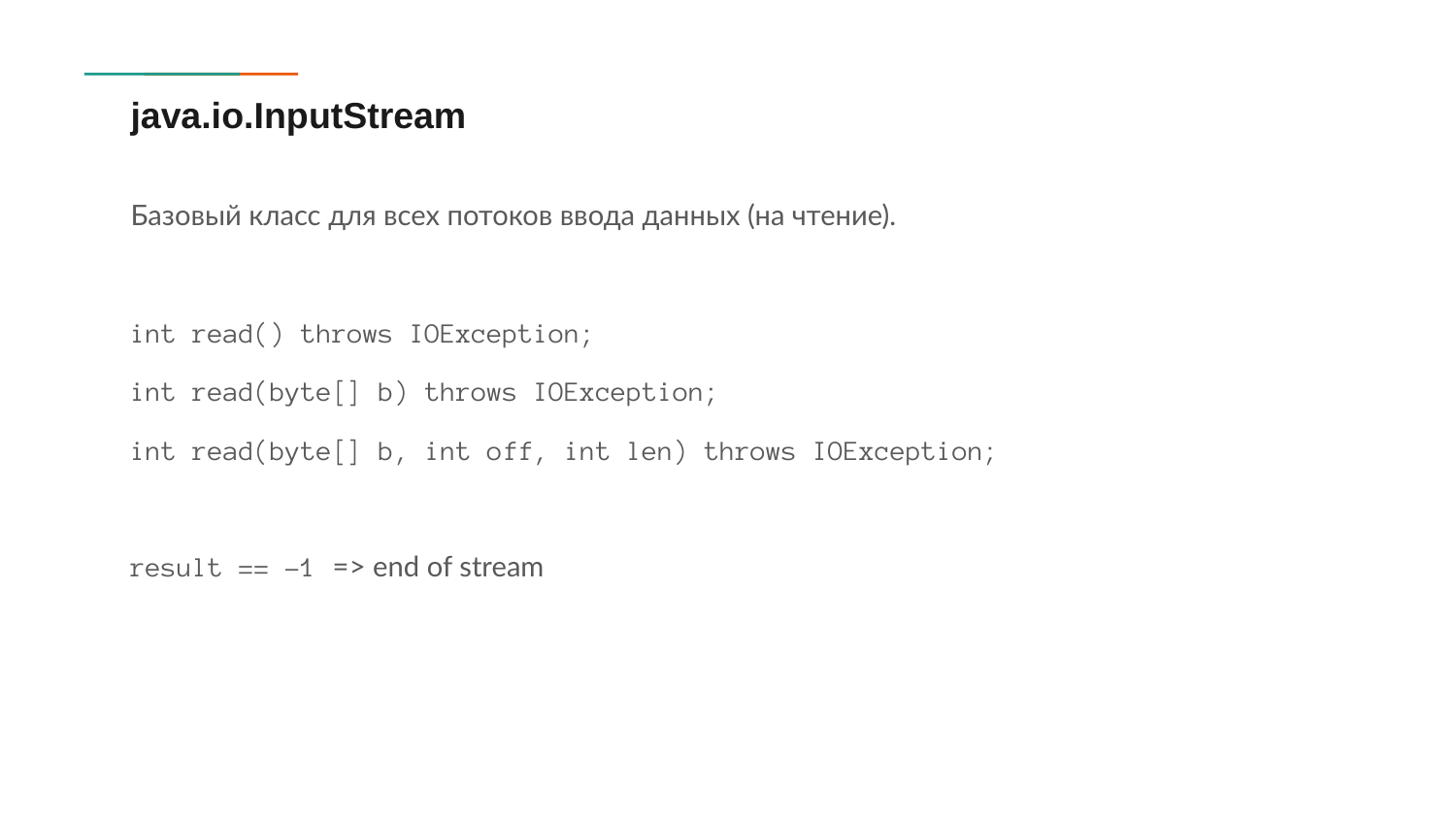

# java.io.InputStream
Базовый класс для всех потоков ввода данных (на чтение).

int read() throws IOException;
int read(byte[] b) throws IOException;
int read(byte[] b, int off, int len) throws IOException;

result == -1 => end of stream